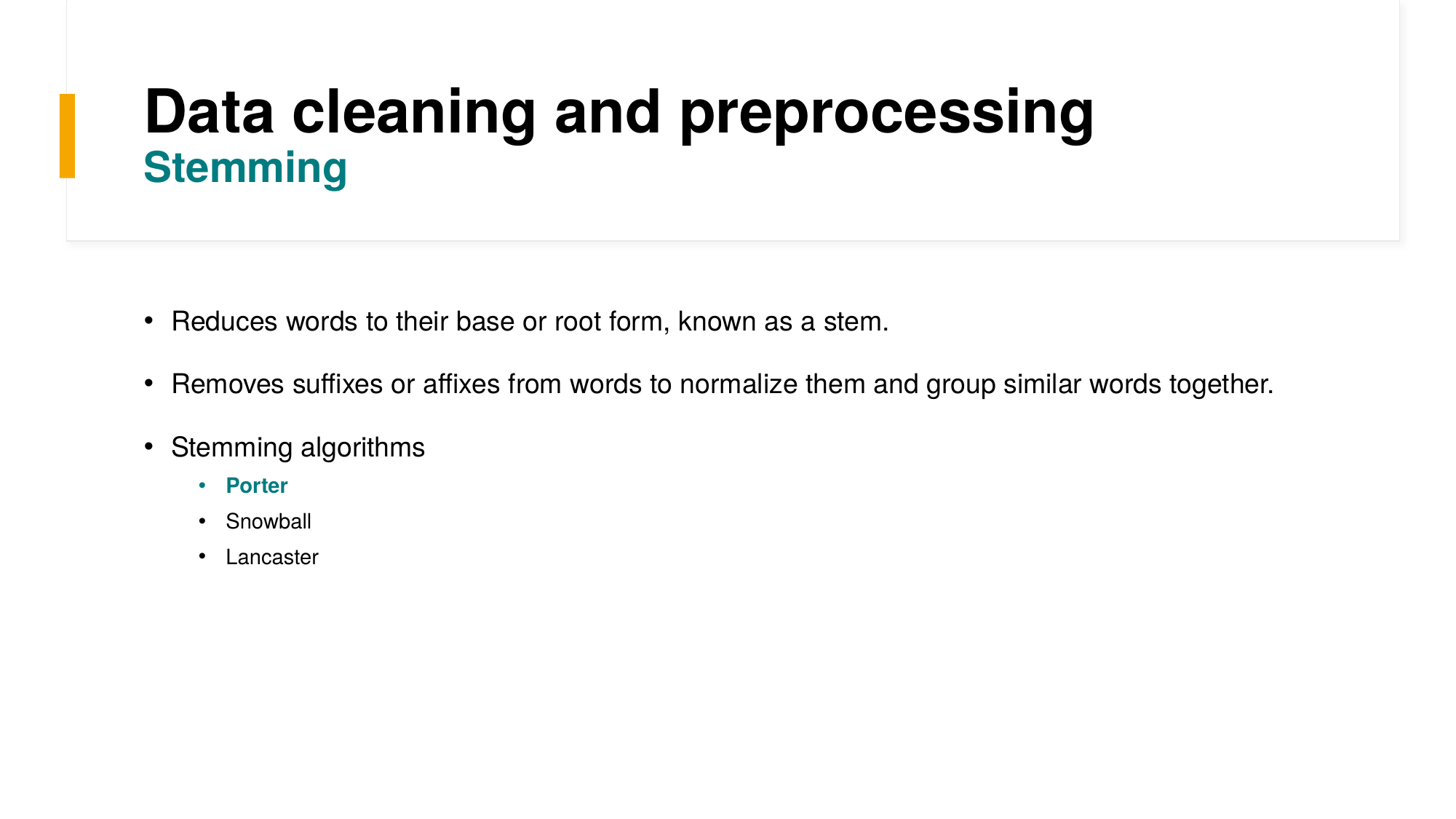

# Data cleaning and preprocessing Stemming
Reduces words to their base or root form, known as a stem.
Removes suffixes or affixes from words to normalize them and group similar words together.
Stemming algorithms
Porter
Snowball
Lancaster